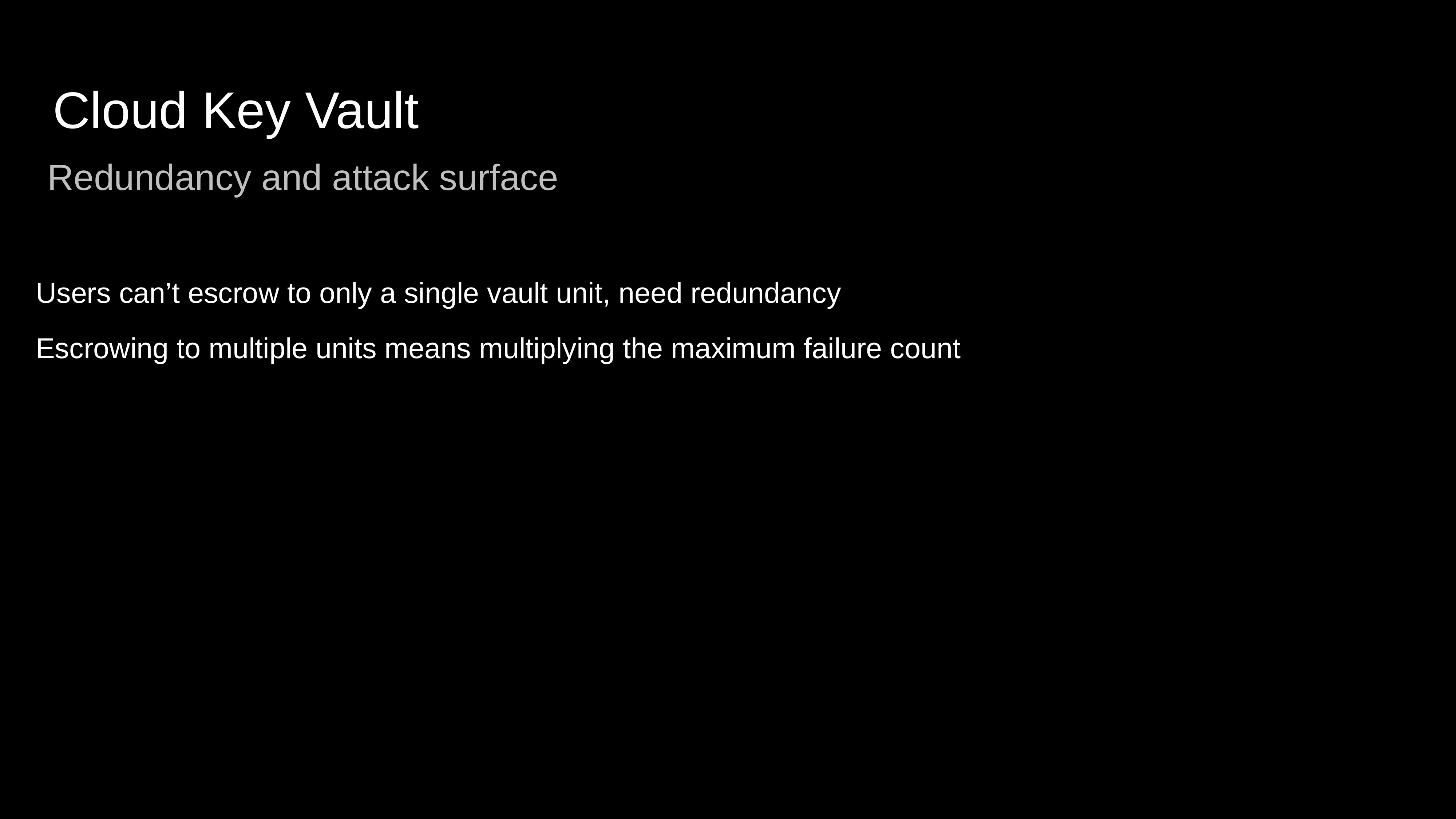

Cloud Key Vault
Redundancy and attack surface
Users can’t escrow to only a single vault unit, need redundancy
Escrowing to multiple units means multiplying the maximum failure count